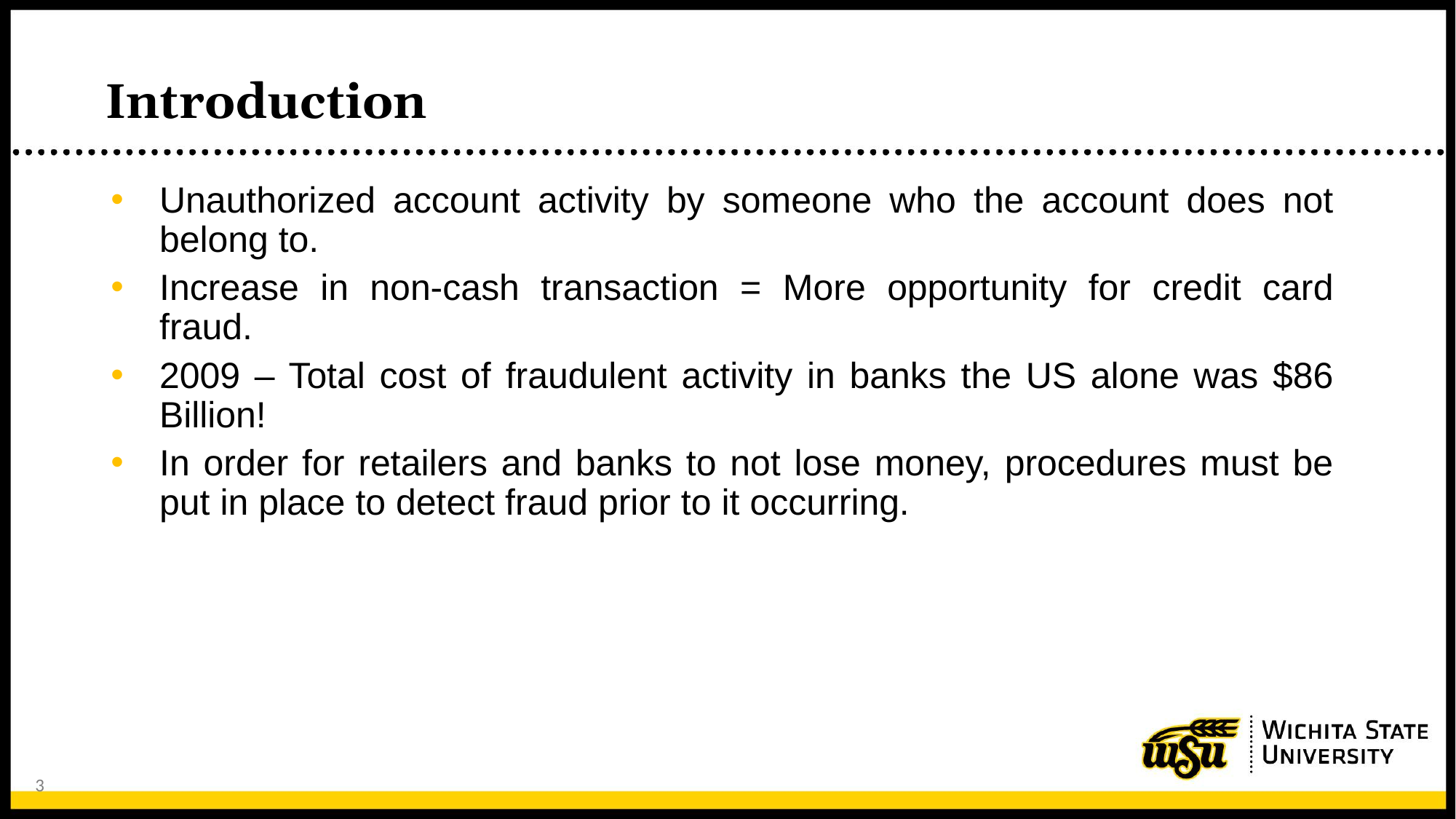

# Introduction
Unauthorized account activity by someone who the account does not belong to.
Increase in non-cash transaction = More opportunity for credit card fraud.
2009 – Total cost of fraudulent activity in banks the US alone was $86 Billion!
In order for retailers and banks to not lose money, procedures must be put in place to detect fraud prior to it occurring.